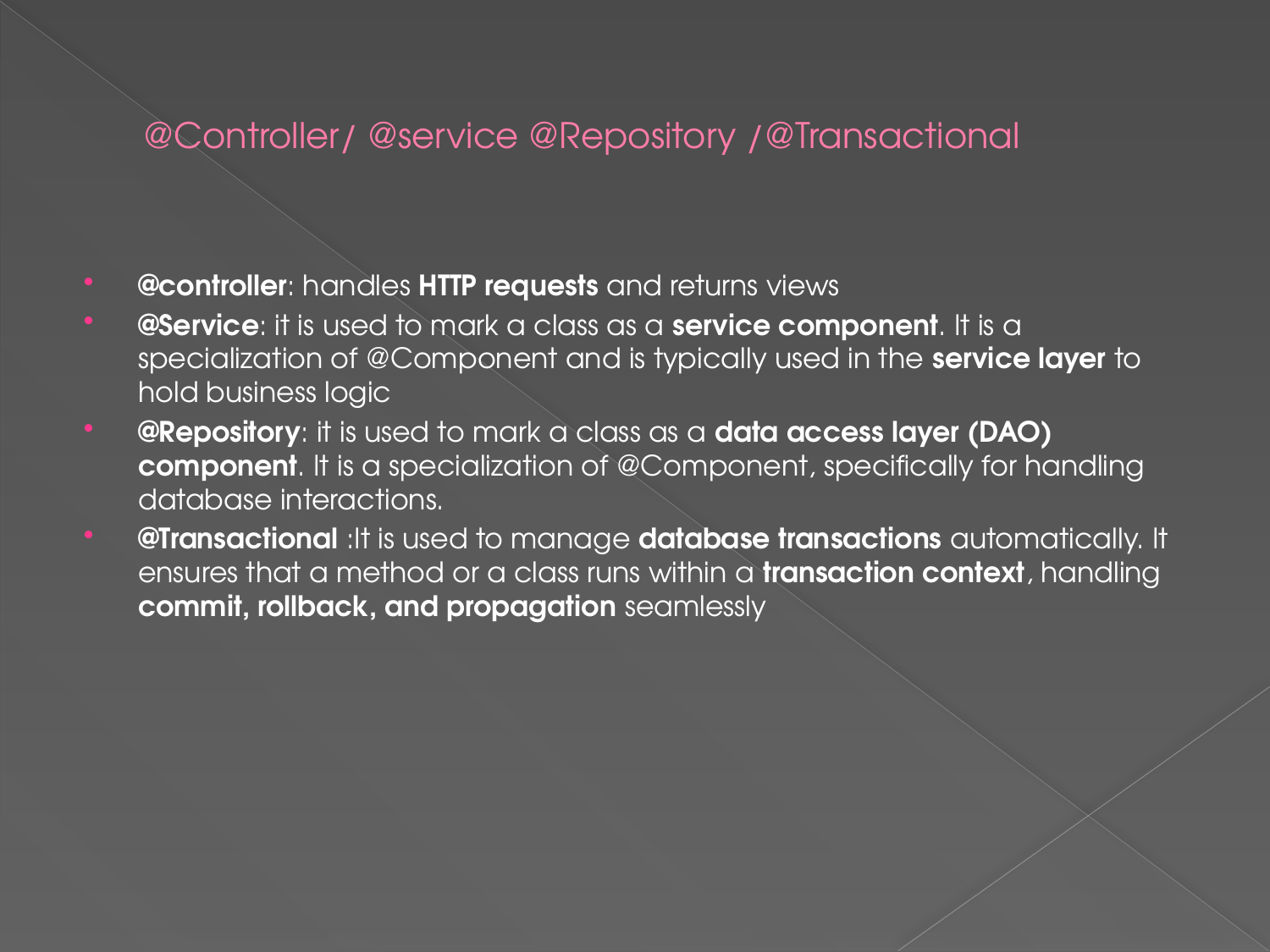

# @Controller/ @service @Repository /@Transactional
@controller: handles HTTP requests and returns views
@Service: it is used to mark a class as a service component. It is a specialization of @Component and is typically used in the service layer to hold business logic
@Repository: it is used to mark a class as a data access layer (DAO) component. It is a specialization of @Component, specifically for handling database interactions.
@Transactional :It is used to manage database transactions automatically. It ensures that a method or a class runs within a transaction context, handling commit, rollback, and propagation seamlessly